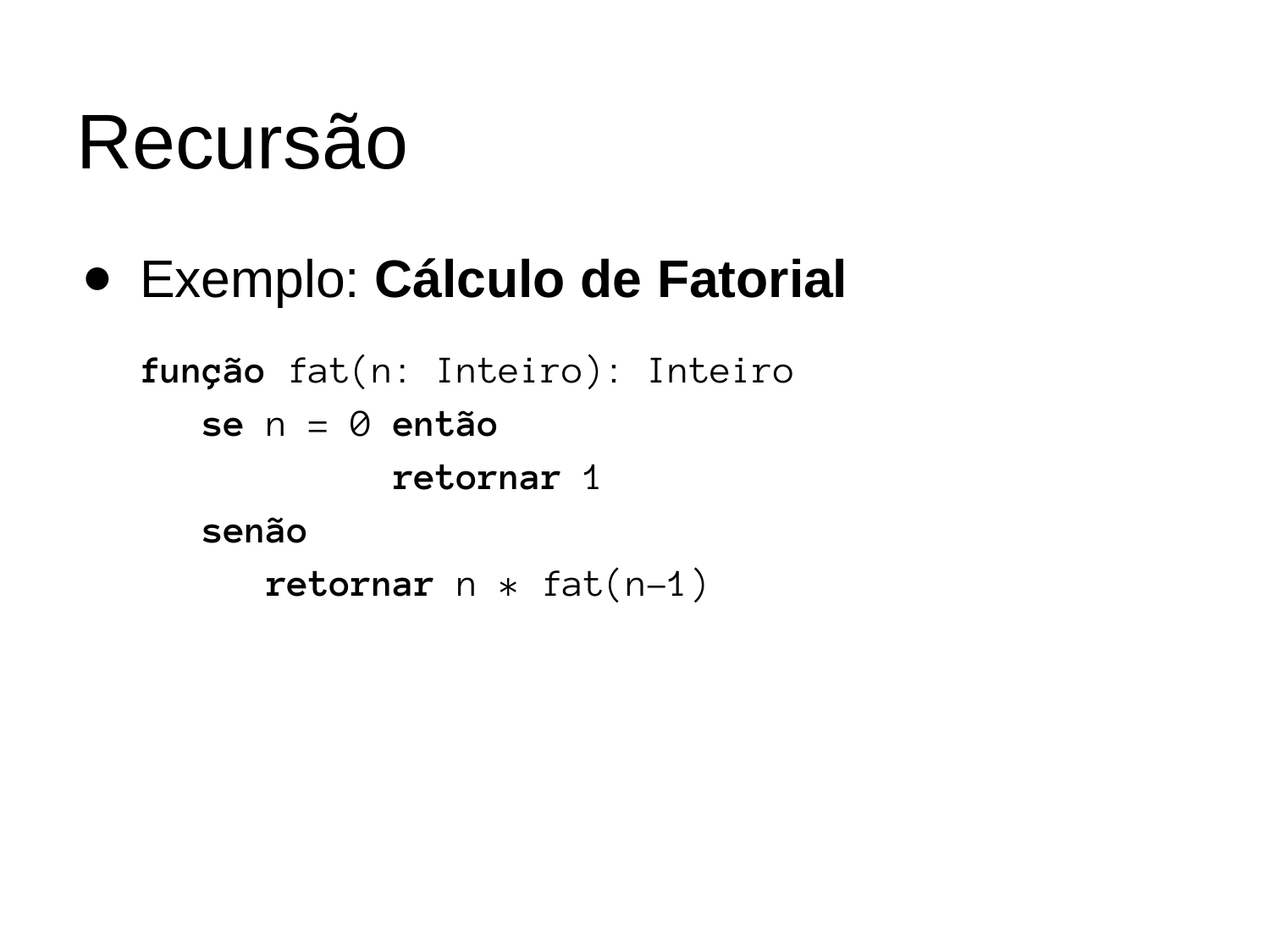

# Recursão
Exemplo: Cálculo de Fatorial

função fat(n: Inteiro): Inteiro
se n = 0 então
		retornar 1
senão
	retornar n * fat(n-1)